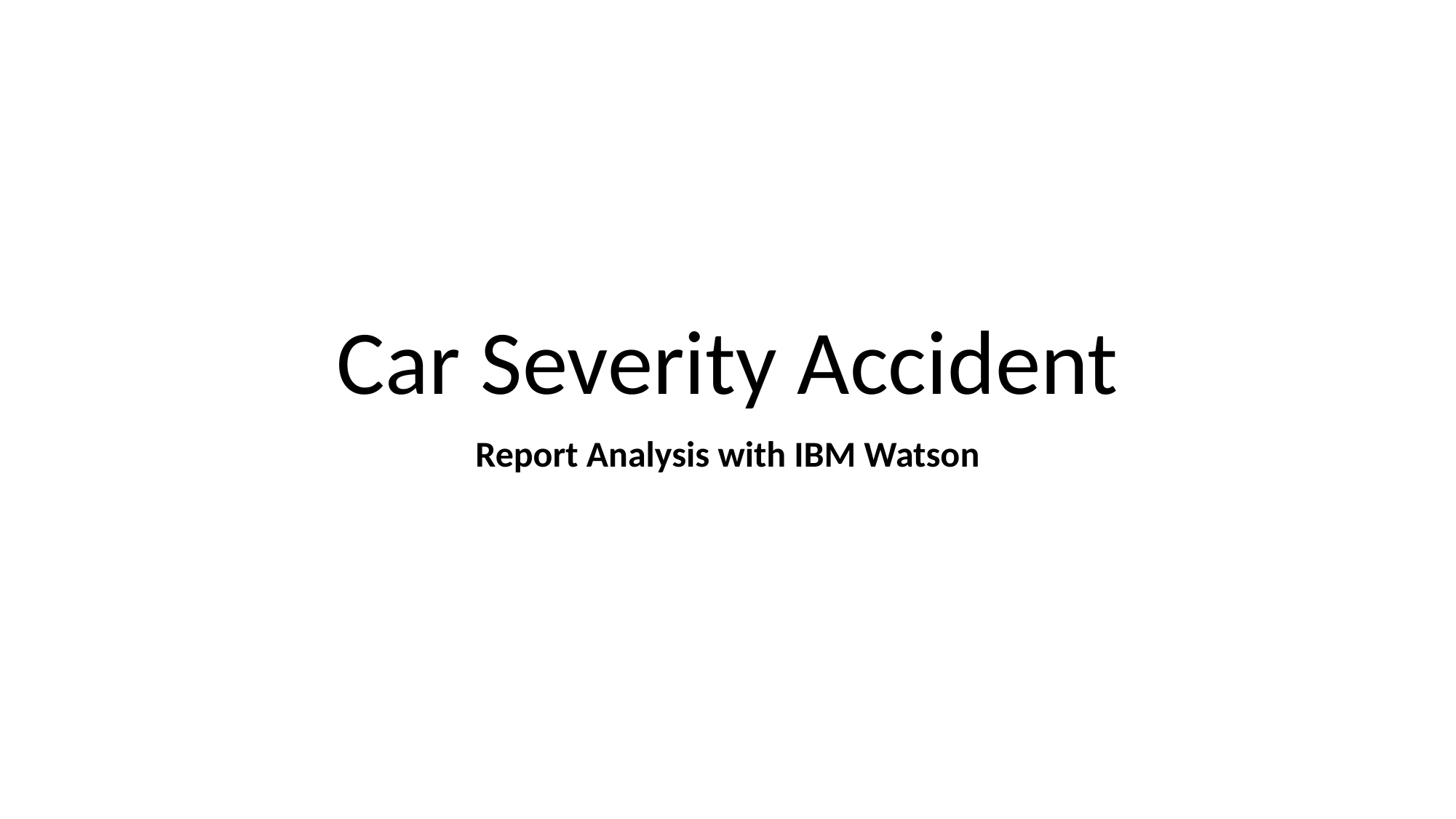

# Car Severity Accident
Report Analysis with IBM Watson